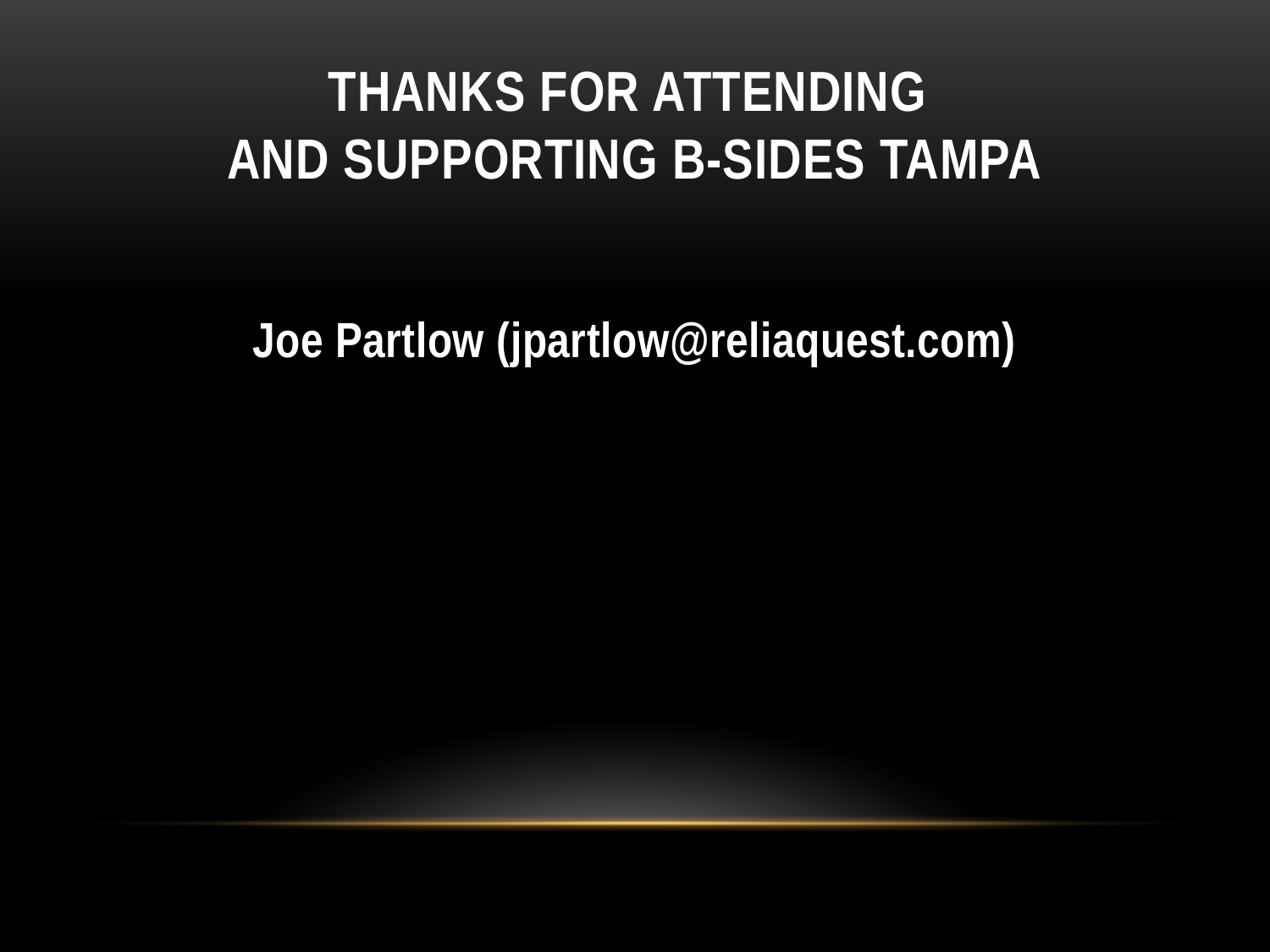

# Thanks for attending and supporting B-Sides Tampa

Joe Partlow (jpartlow@reliaquest.com)